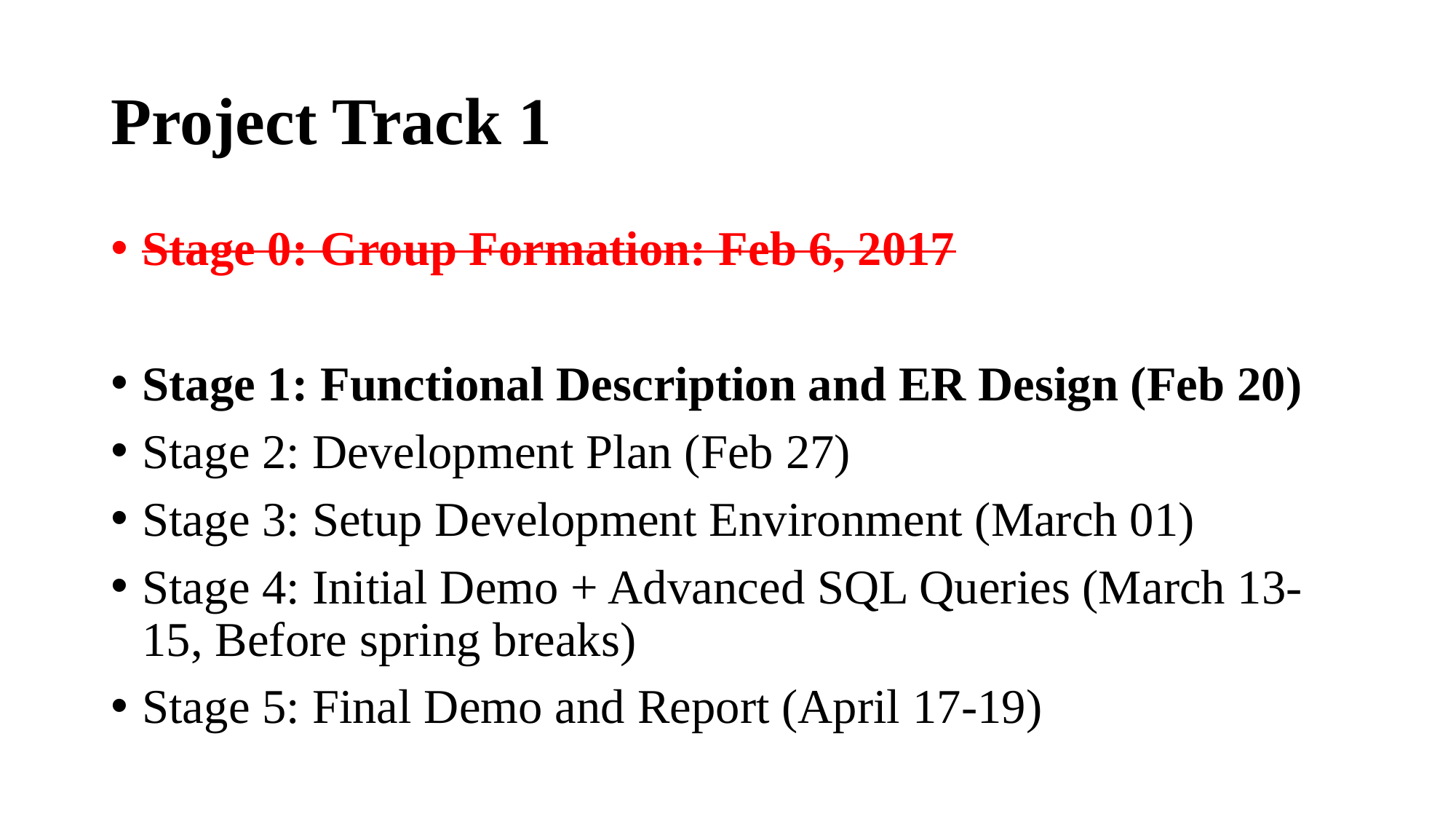

# Project Track 1
Stage 0: Group Formation: Feb 6, 2017

Stage 1: Functional Description and ER Design (Feb 20)
Stage 2: Development Plan (Feb 27)
Stage 3: Setup Development Environment (March 01)
Stage 4: Initial Demo + Advanced SQL Queries (March 13-15, Before spring breaks)
Stage 5: Final Demo and Report (April 17-19)